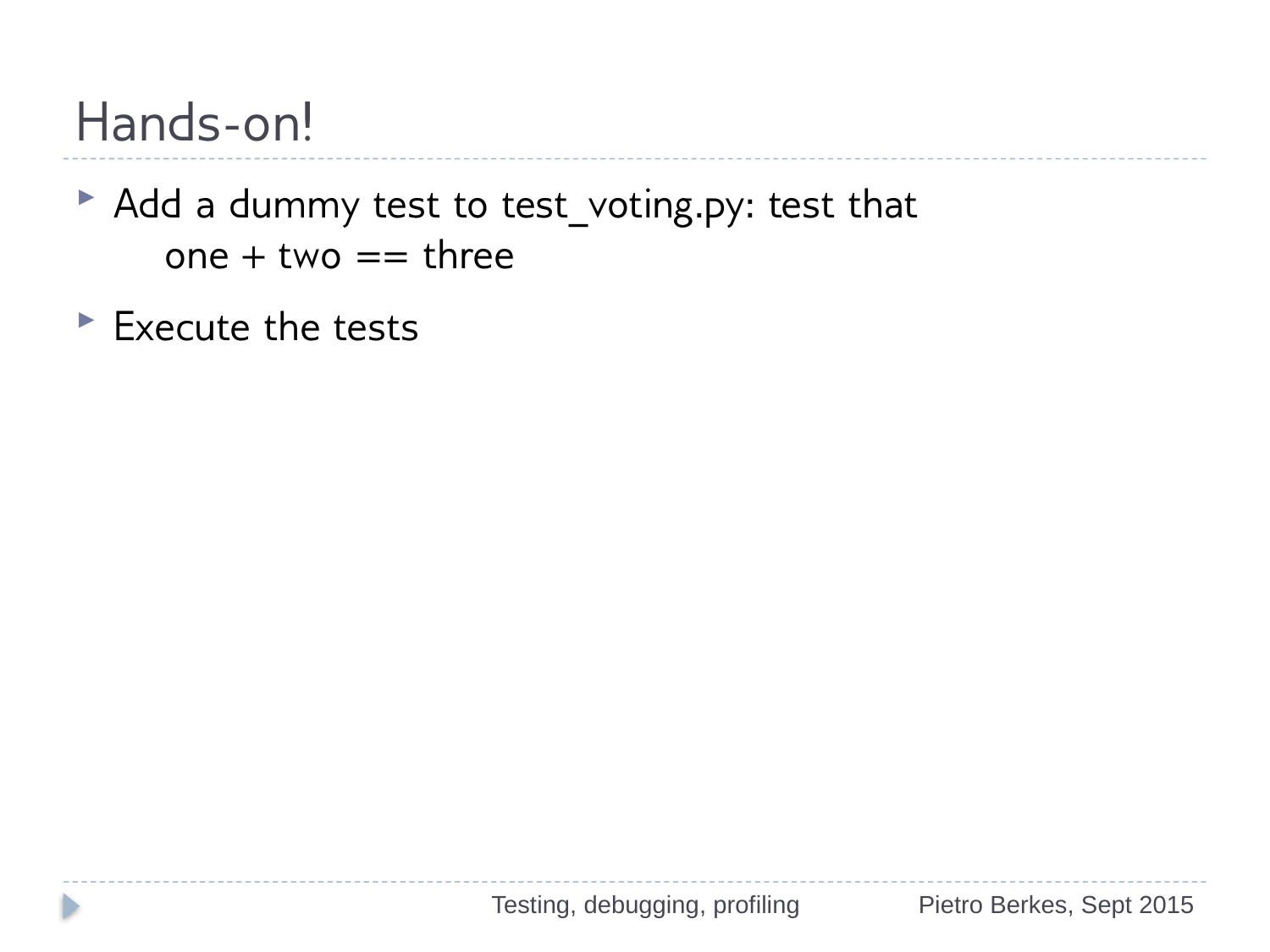

# Hands-on!
Add a dummy test to test_voting.py: test that
    one + two == three
Execute the tests
Testing, debugging, profiling
Pietro Berkes, Sept 2015